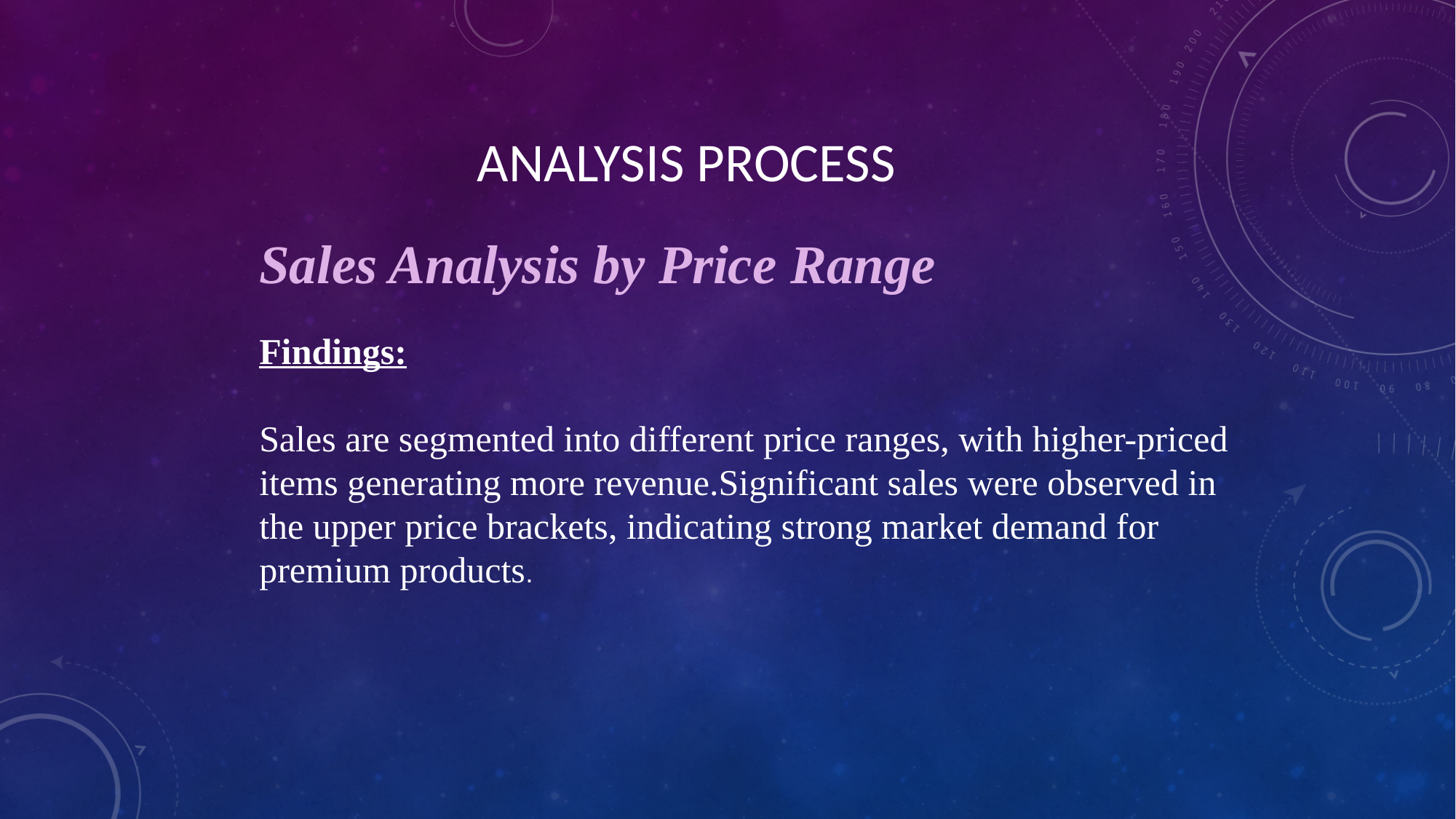

# Analysis process
Sales Analysis by Price Range

Findings:

Sales are segmented into different price ranges, with higher-priced items generating more revenue.Significant sales were observed in the upper price brackets, indicating strong market demand for premium products.